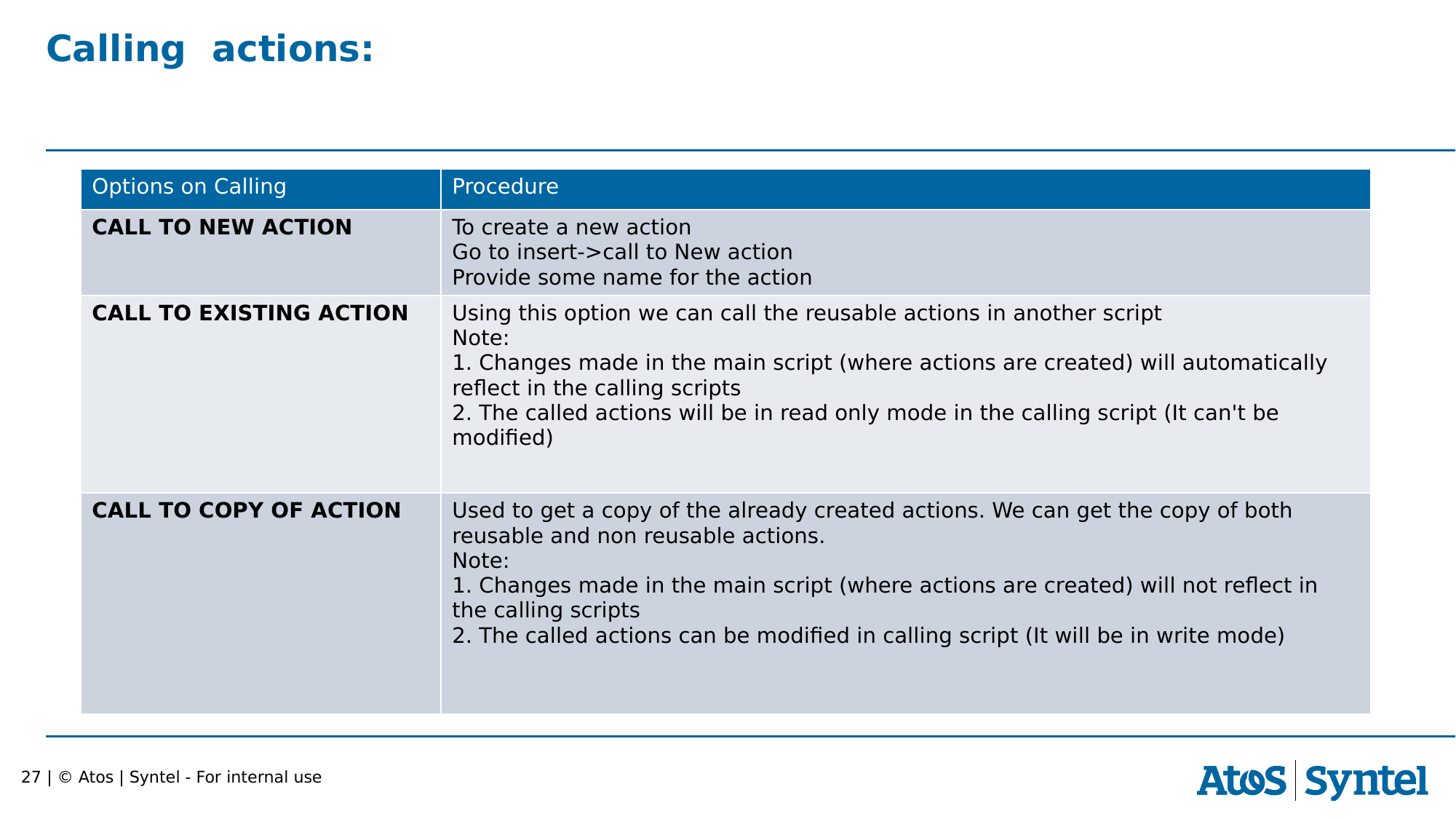

# Calling  actions:
| Options on Calling | Procedure |
| --- | --- |
| CALL TO NEW ACTION | To create a new action Go to insert->call to New action Provide some name for the action |
| CALL TO EXISTING ACTION | Using this option we can call the reusable actions in another script Note: 1. Changes made in the main script (where actions are created) will automatically reflect in the calling scripts 2. The called actions will be in read only mode in the calling script (It can't be modified) |
| CALL TO COPY OF ACTION | Used to get a copy of the already created actions. We can get the copy of both reusable and non reusable actions. Note: 1. Changes made in the main script (where actions are created) will not reflect in the calling scripts 2. The called actions can be modified in calling script (It will be in write mode) |